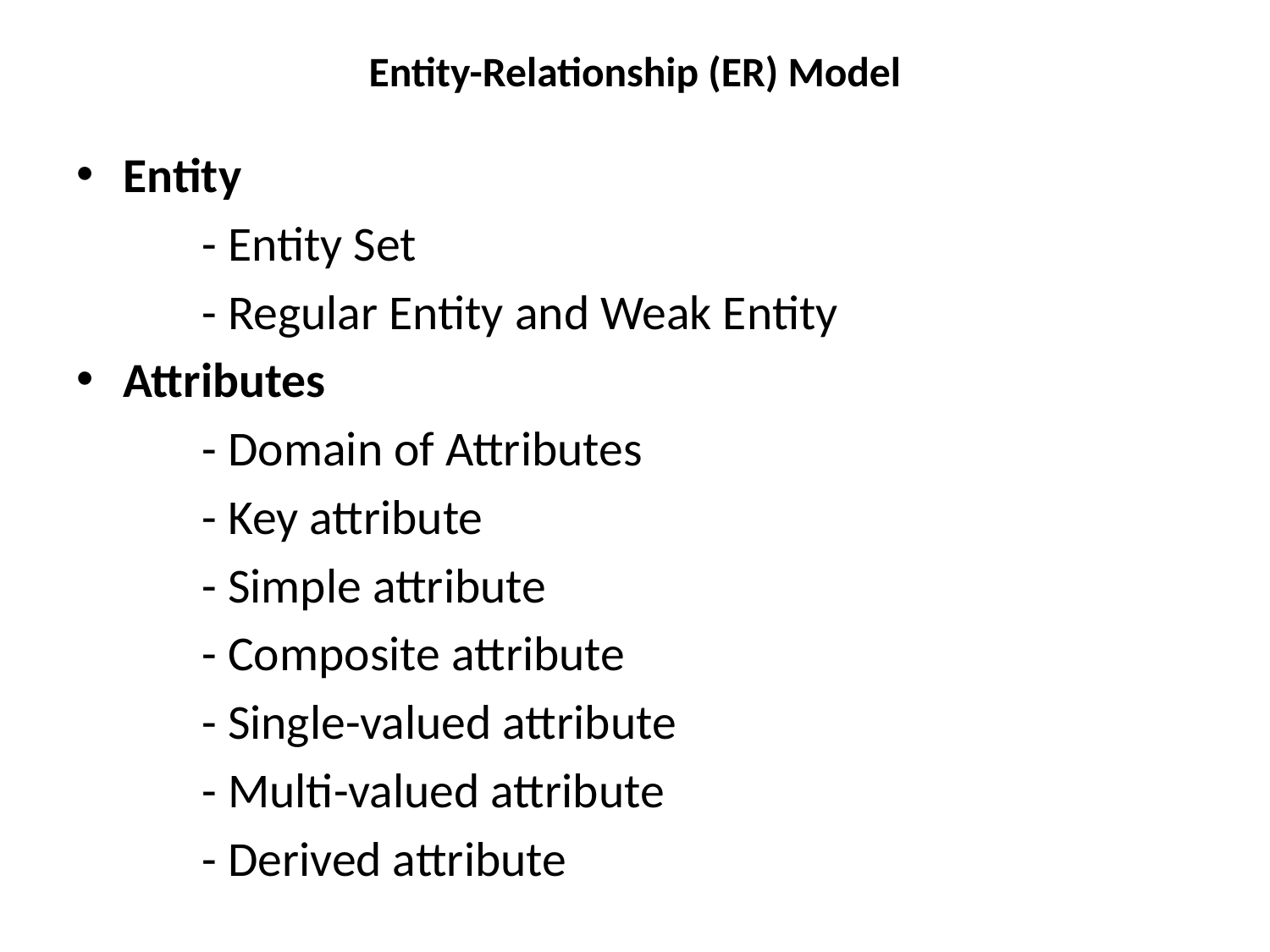

# Entity-Relationship (ER) Model
Entity
	- Entity Set
	- Regular Entity and Weak Entity
Attributes
	- Domain of Attributes
	- Key attribute
	- Simple attribute
	- Composite attribute
	- Single-valued attribute
	- Multi-valued attribute
	- Derived attribute